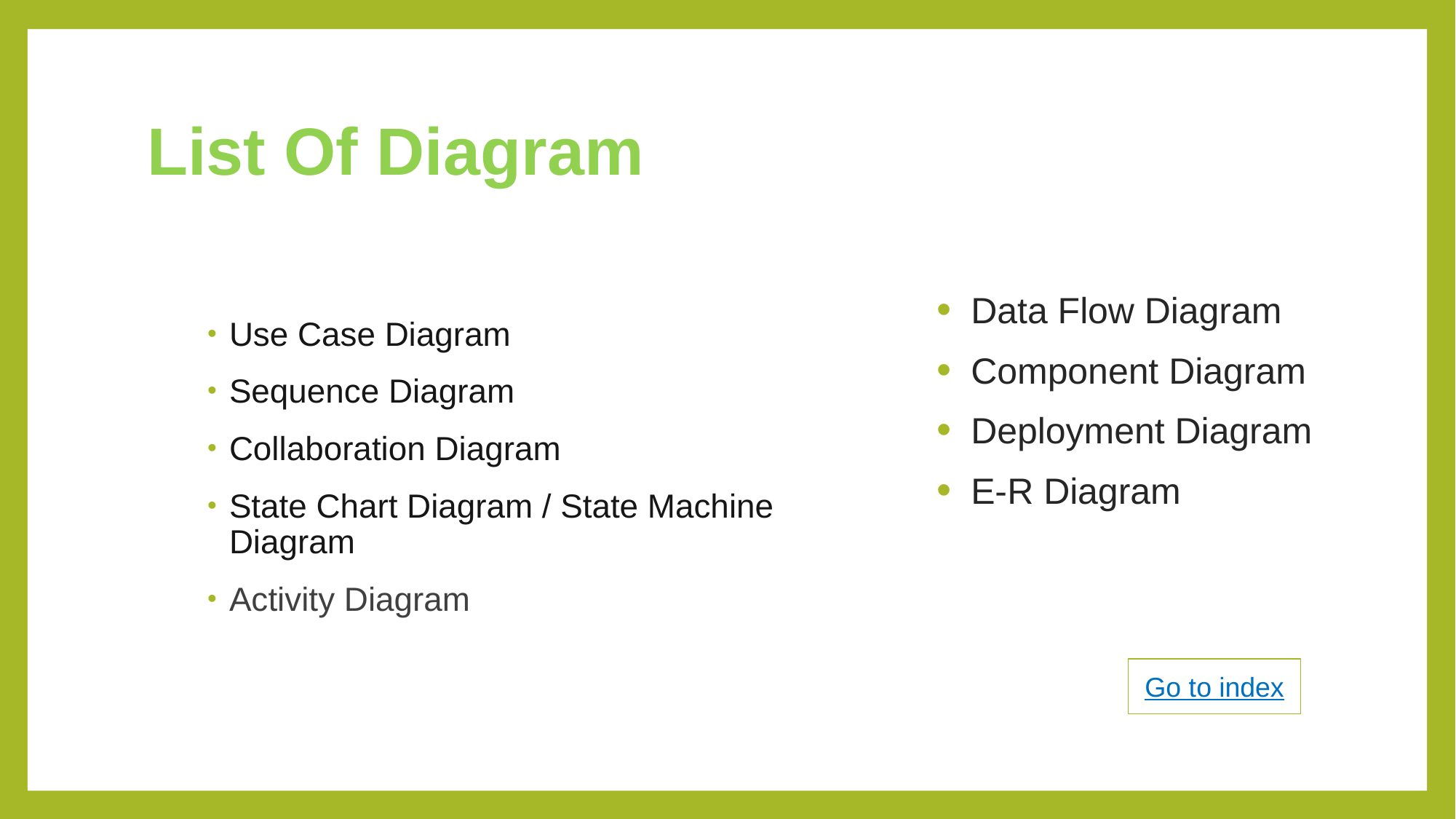

# List Of Diagram
Data Flow Diagram
Component Diagram
Deployment Diagram
E-R Diagram

Use Case Diagram
Sequence Diagram
Collaboration Diagram
State Chart Diagram / State Machine Diagram
Activity Diagram
Go to index